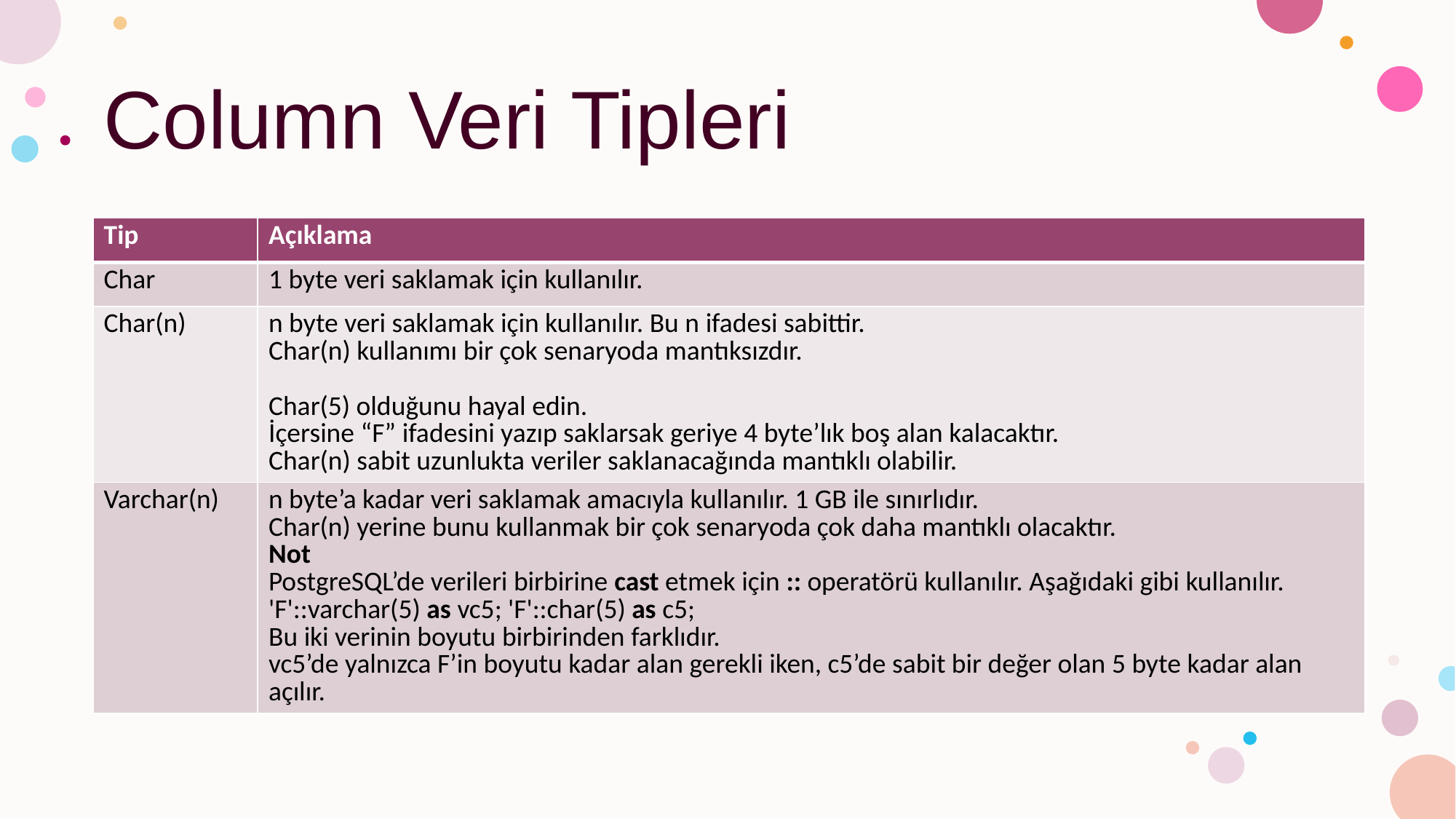

# Column Veri Tipleri
| Tip | Açıklama |
| --- | --- |
| Char | 1 byte veri saklamak için kullanılır. |
| Char(n) | n byte veri saklamak için kullanılır. Bu n ifadesi sabittir. Char(n) kullanımı bir çok senaryoda mantıksızdır. Char(5) olduğunu hayal edin. İçersine “F” ifadesini yazıp saklarsak geriye 4 byte’lık boş alan kalacaktır. Char(n) sabit uzunlukta veriler saklanacağında mantıklı olabilir. |
| Varchar(n) | n byte’a kadar veri saklamak amacıyla kullanılır. 1 GB ile sınırlıdır. Char(n) yerine bunu kullanmak bir çok senaryoda çok daha mantıklı olacaktır. Not PostgreSQL’de verileri birbirine cast etmek için :: operatörü kullanılır. Aşağıdaki gibi kullanılır. 'F'::varchar(5) as vc5; 'F'::char(5) as c5; Bu iki verinin boyutu birbirinden farklıdır. vc5’de yalnızca F’in boyutu kadar alan gerekli iken, c5’de sabit bir değer olan 5 byte kadar alan açılır. |